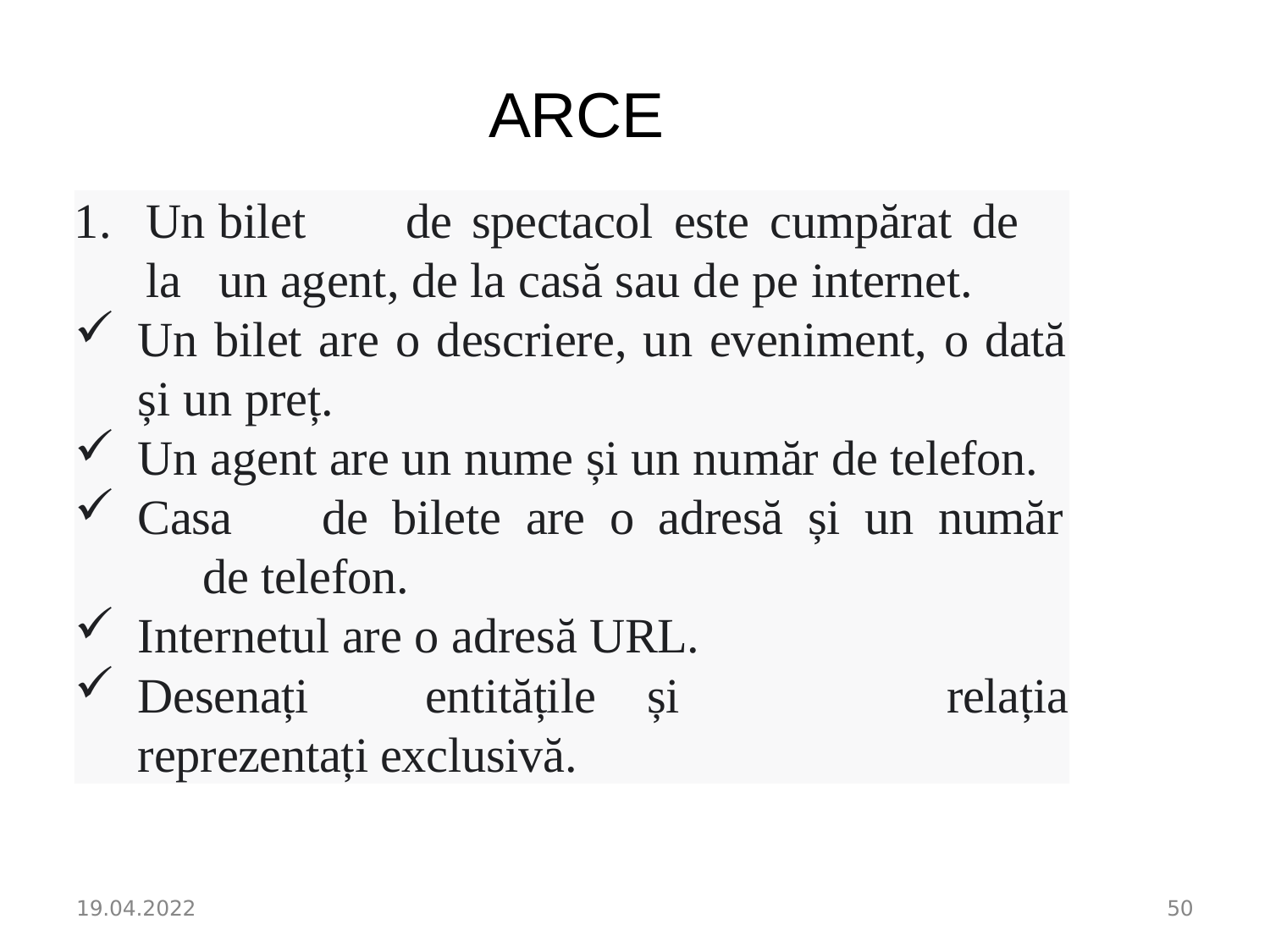

# ARCE
Un	bilet	de	spectacol	este	cumpărat	de	la	un agent, de la casă sau de pe internet.
Un bilet are o descriere, un eveniment, o dată și un preț.
Un agent are un nume și un număr de telefon.
Casa	de	bilete	are	o	adresă	și	un	număr	de telefon.

EXERCITIU
Internetul are o adresă URL.
Desenați	entitățile	și	reprezentați exclusivă.
relația
19.04.2022
50